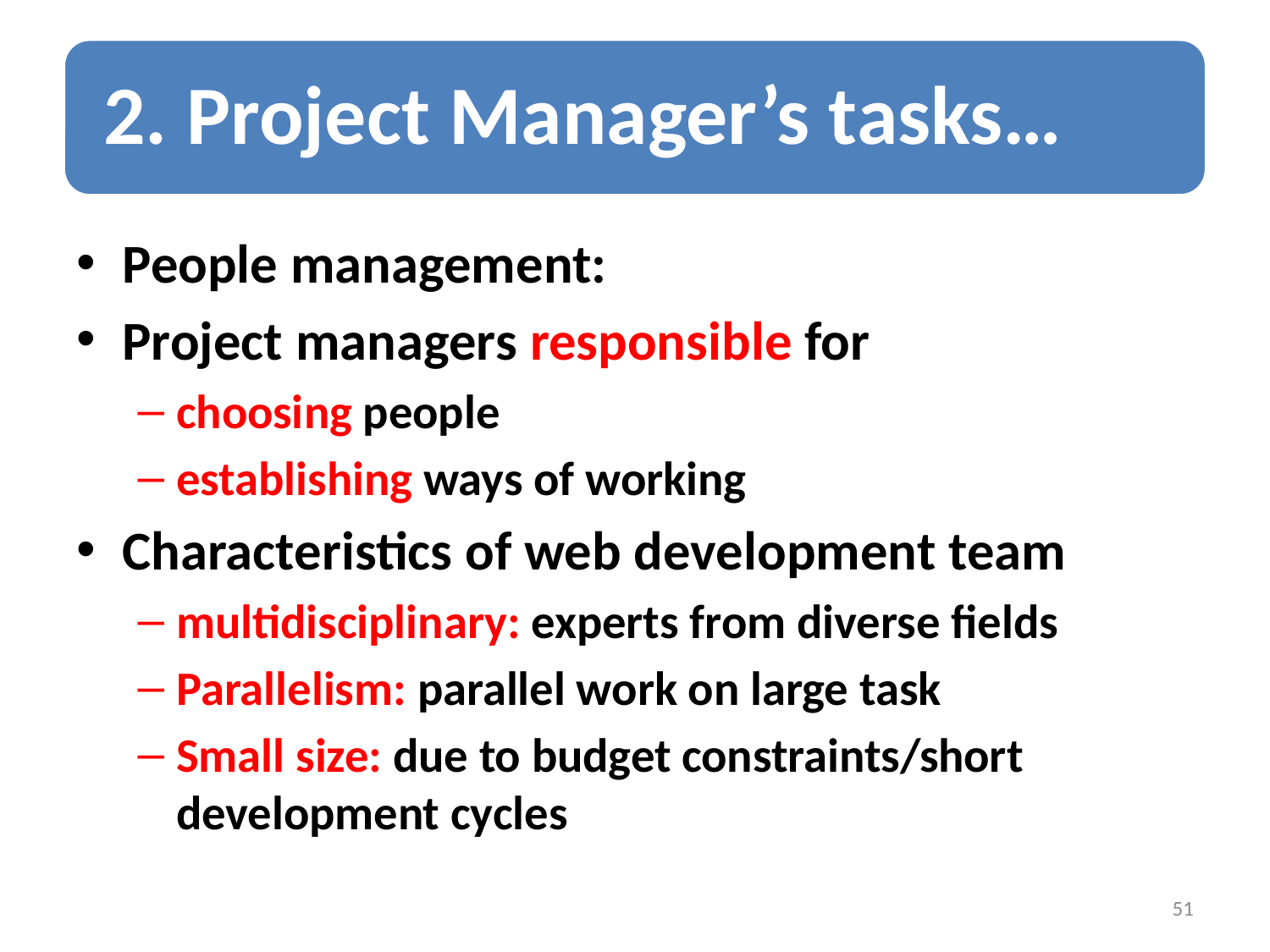

2. Project Manager’s tasks…
People management:
Project managers responsible for
choosing people
establishing ways of working
Characteristics of web development team
multidisciplinary: experts from diverse fields
Parallelism: parallel work on large task
Small size: due to budget constraints/short development cycles

51